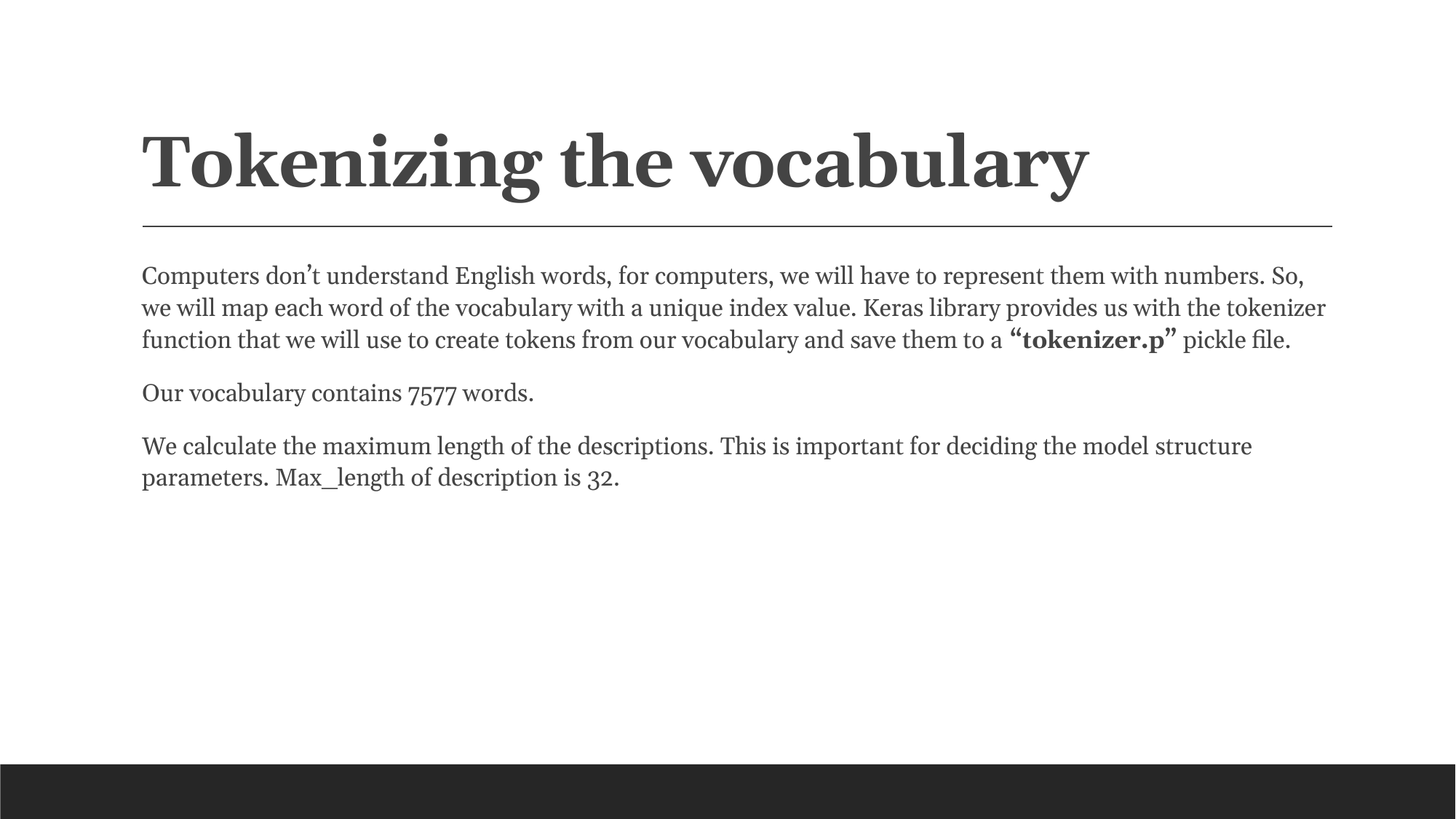

# Tokenizing the vocabulary
Computers don’t understand English words, for computers, we will have to represent them with numbers. So, we will map each word of the vocabulary with a unique index value. Keras library provides us with the tokenizer function that we will use to create tokens from our vocabulary and save them to a “tokenizer.p” pickle file.
Our vocabulary contains 7577 words.
We calculate the maximum length of the descriptions. This is important for deciding the model structure parameters. Max_length of description is 32.